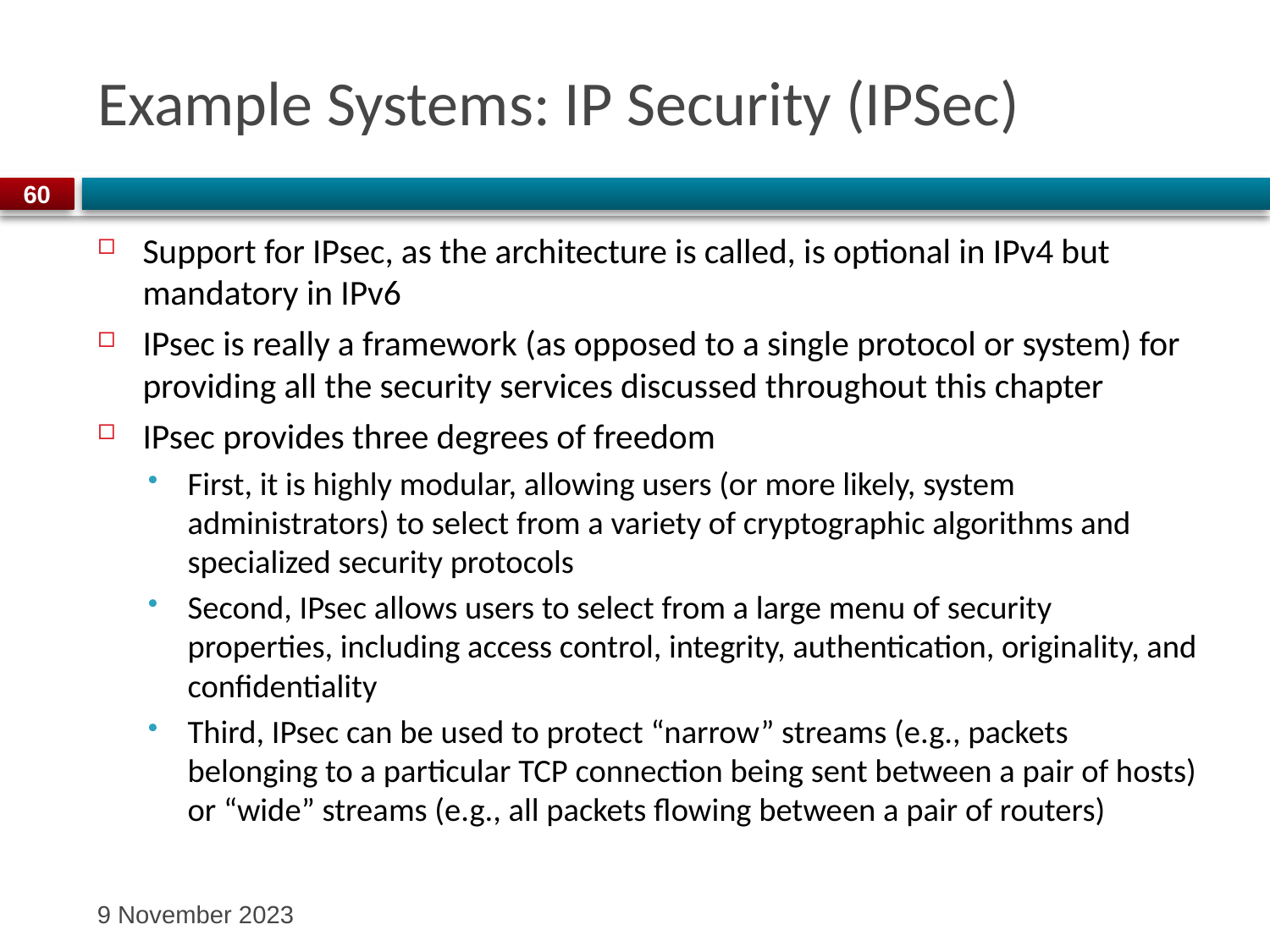

# Example Systems: IP Security (IPSec)
60
Support for IPsec, as the architecture is called, is optional in IPv4 but mandatory in IPv6
IPsec is really a framework (as opposed to a single protocol or system) for providing all the security services discussed throughout this chapter
IPsec provides three degrees of freedom
First, it is highly modular, allowing users (or more likely, system administrators) to select from a variety of cryptographic algorithms and specialized security protocols
Second, IPsec allows users to select from a large menu of security properties, including access control, integrity, authentication, originality, and confidentiality
Third, IPsec can be used to protect “narrow” streams (e.g., packets belonging to a particular TCP connection being sent between a pair of hosts) or “wide” streams (e.g., all packets flowing between a pair of routers)
9 November 2023